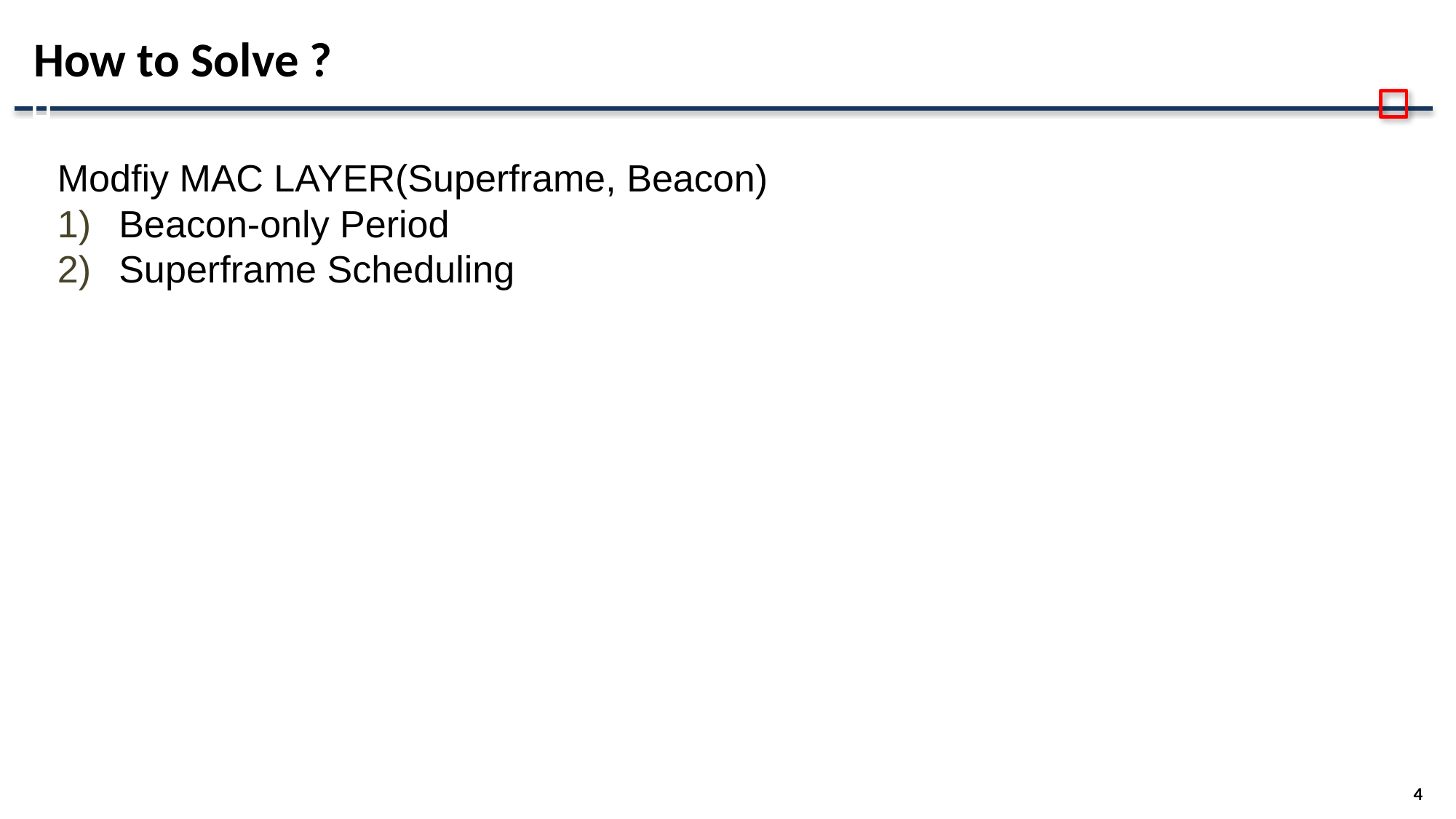

# How to Solve ?
Modfiy MAC LAYER(Superframe, Beacon)
Beacon-only Period
Superframe Scheduling
4